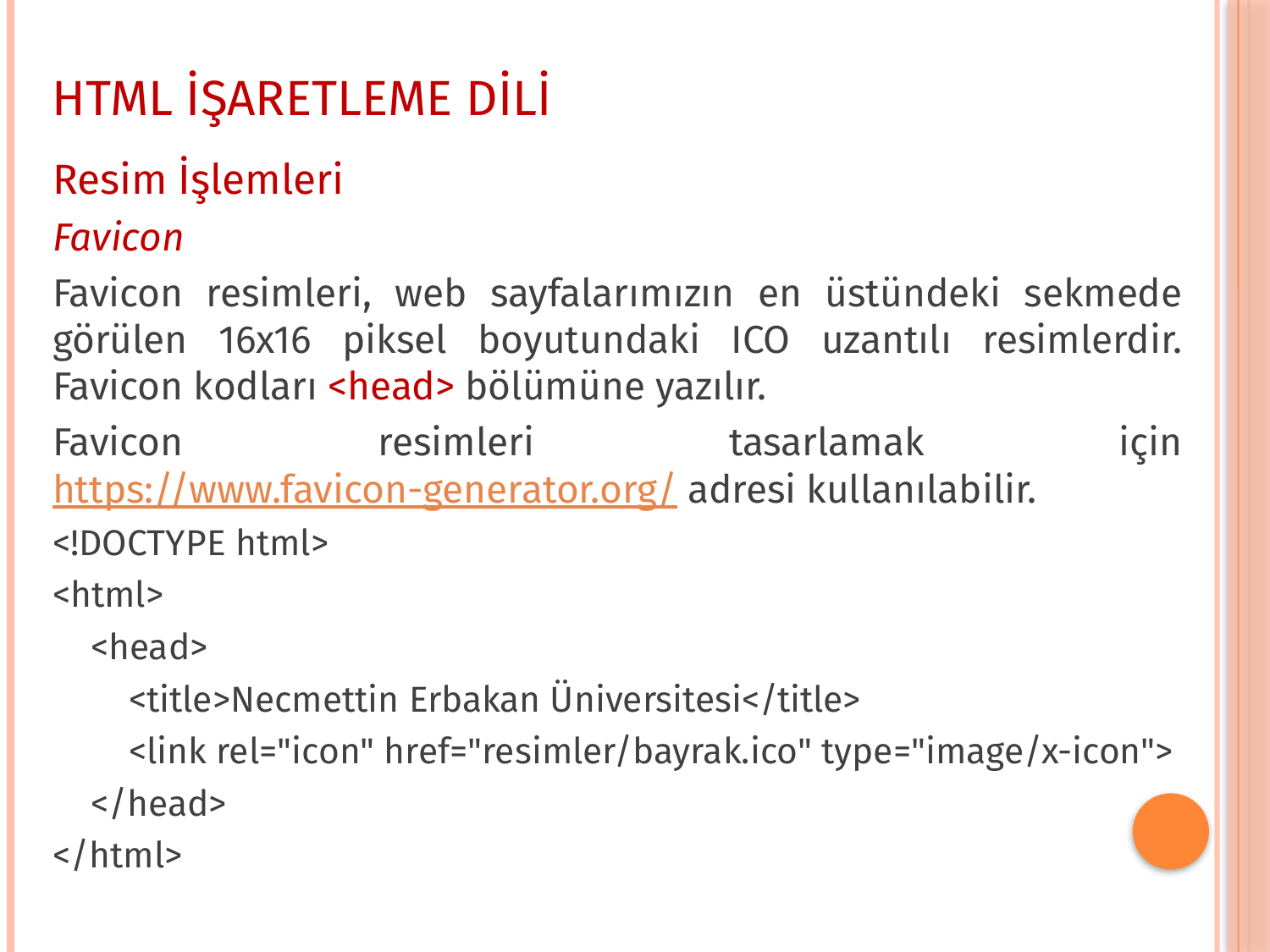

HTML İŞARETLEME DİLİ
Resim İşlemleri
Favicon
Favicon resimleri, web sayfalarımızın en üstündeki sekmede görülen 16x16 piksel boyutundaki ICO uzantılı resimlerdir. Favicon kodları <head> bölümüne yazılır.
Favicon resimleri tasarlamak için https://www.favicon-generator.org/ adresi kullanılabilir.
<!DOCTYPE html>
<html>
    <head>
        <title>Necmettin Erbakan Üniversitesi</title>
        <link rel="icon" href="resimler/bayrak.ico" type="image/x-icon">
    </head>
</html>